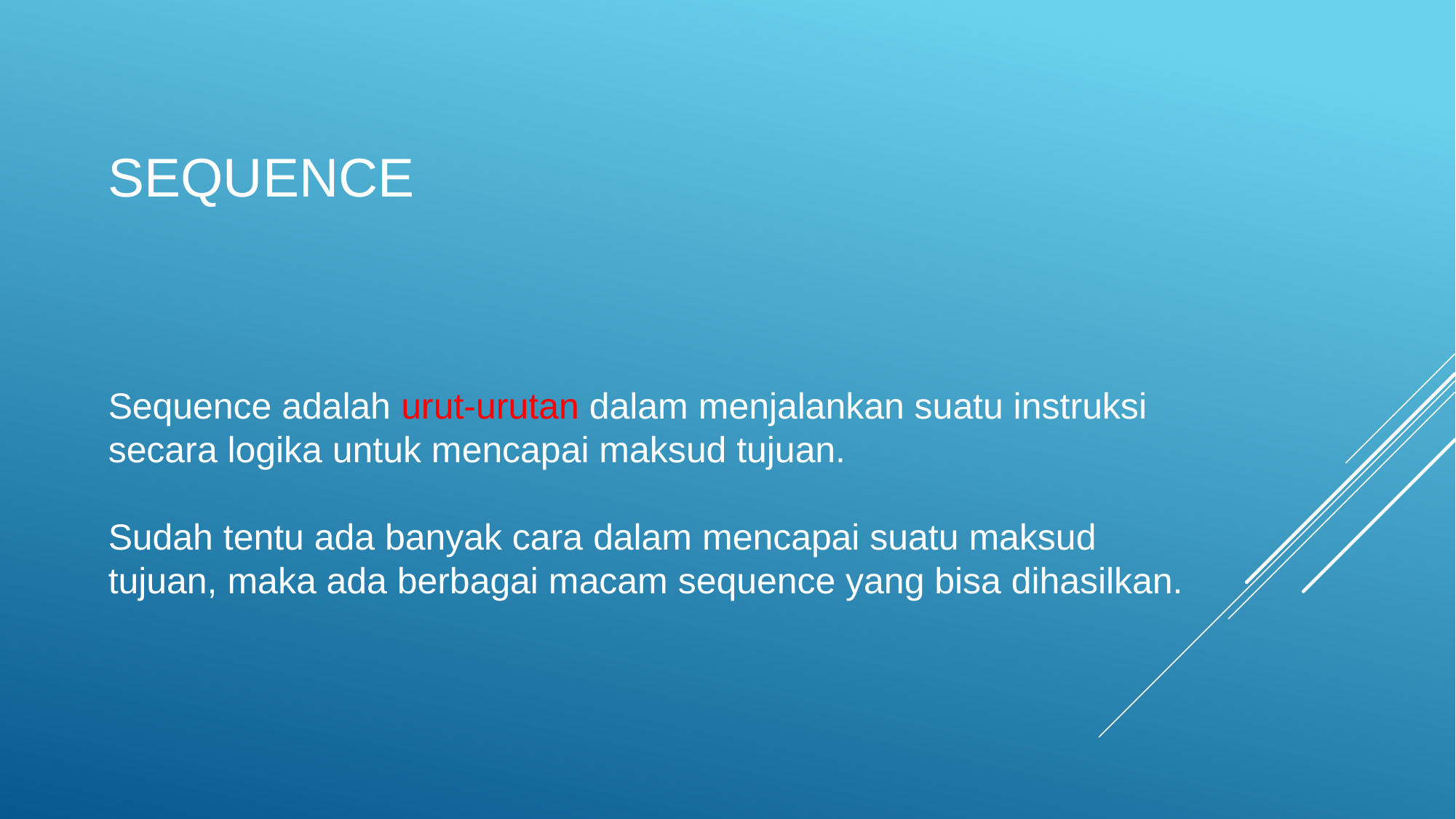

# Sequence
Sequence adalah urut-urutan dalam menjalankan suatu instruksi secara logika untuk mencapai maksud tujuan.

Sudah tentu ada banyak cara dalam mencapai suatu maksud tujuan, maka ada berbagai macam sequence yang bisa dihasilkan.